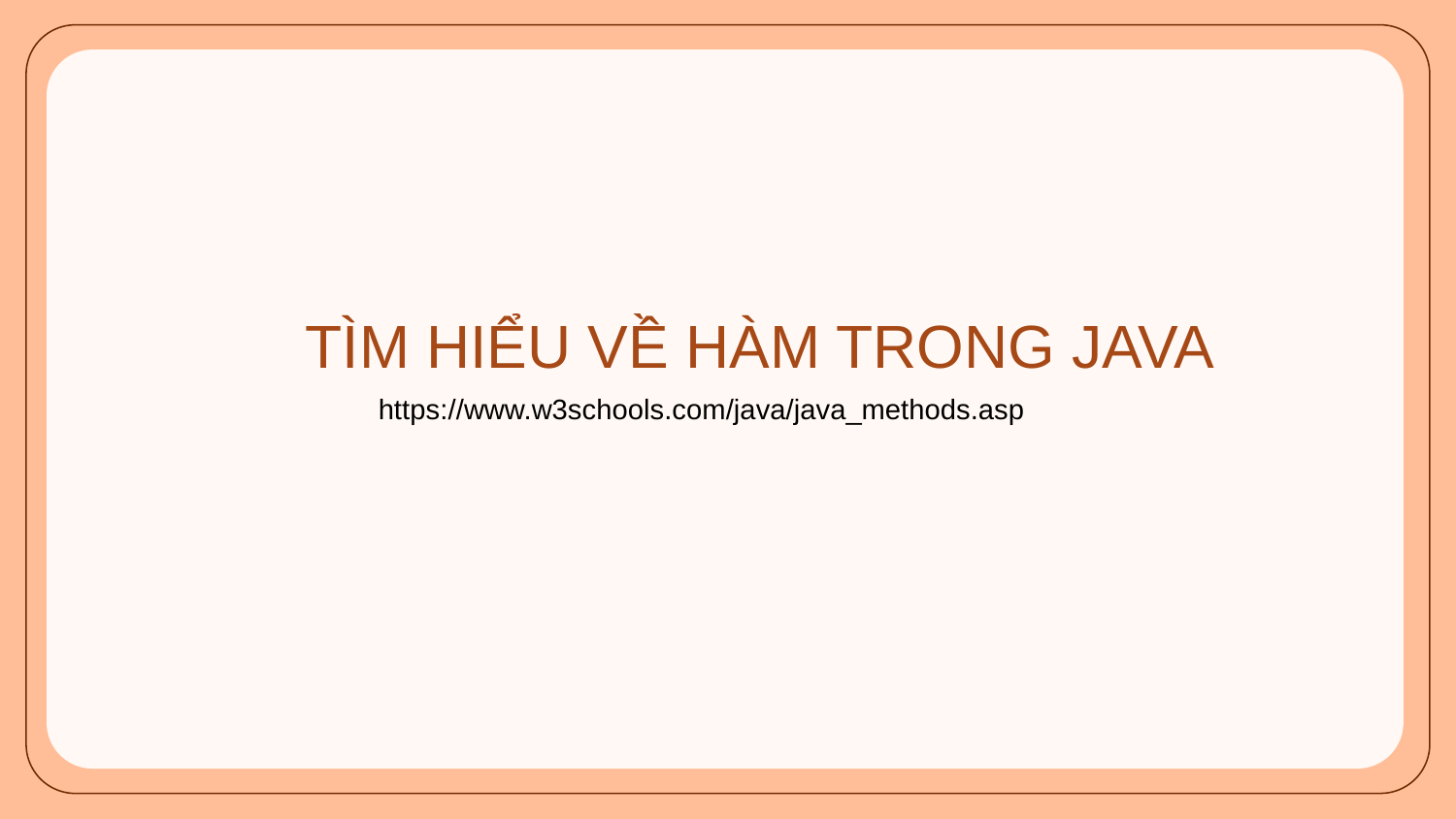

# TÌM HIỂU VỀ HÀM TRONG JAVA
https://www.w3schools.com/java/java_methods.asp